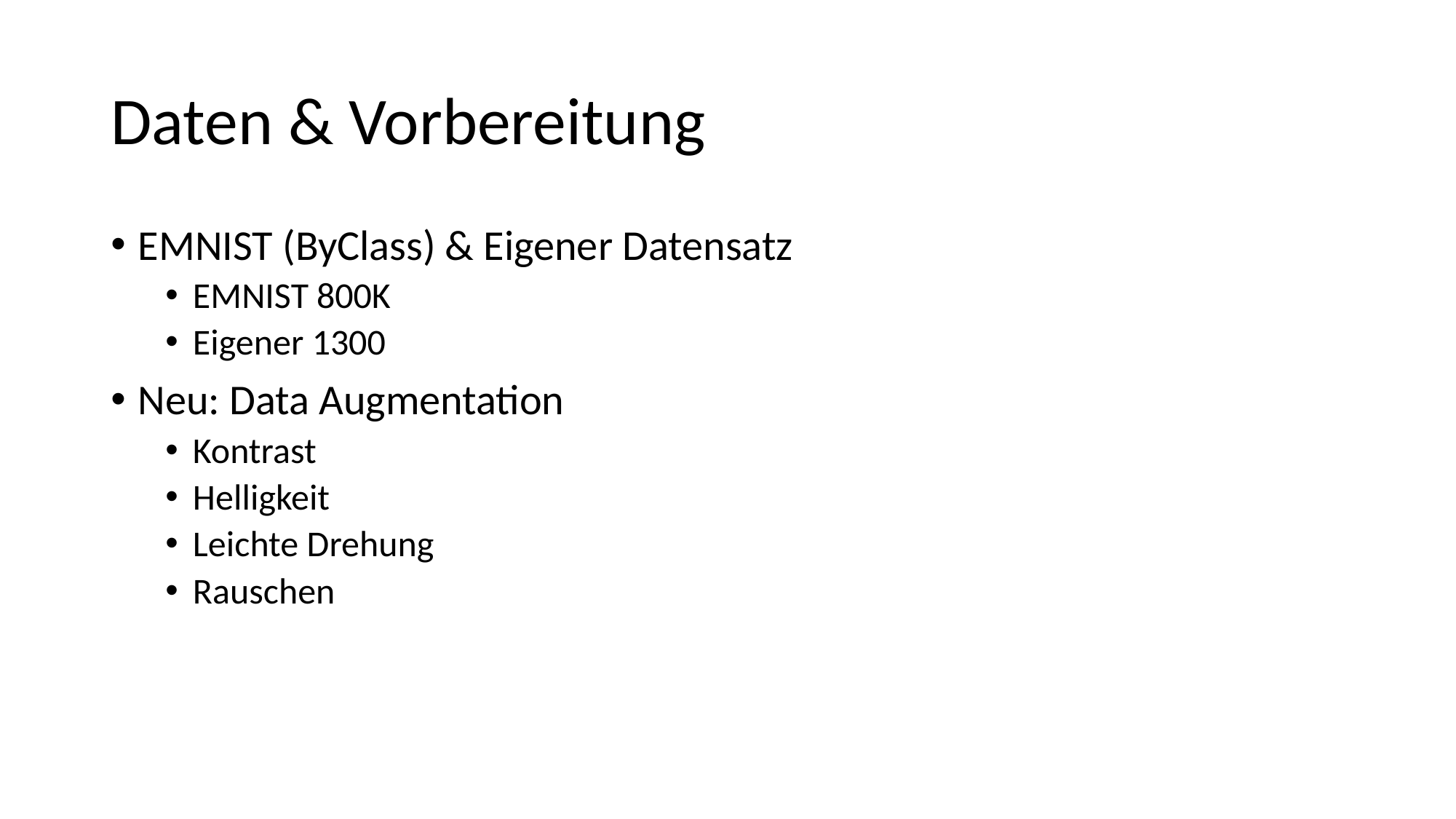

# Daten & Vorbereitung
EMNIST (ByClass) & Eigener Datensatz
EMNIST 800K
Eigener 1300
Neu: Data Augmentation
Kontrast
Helligkeit
Leichte Drehung
Rauschen